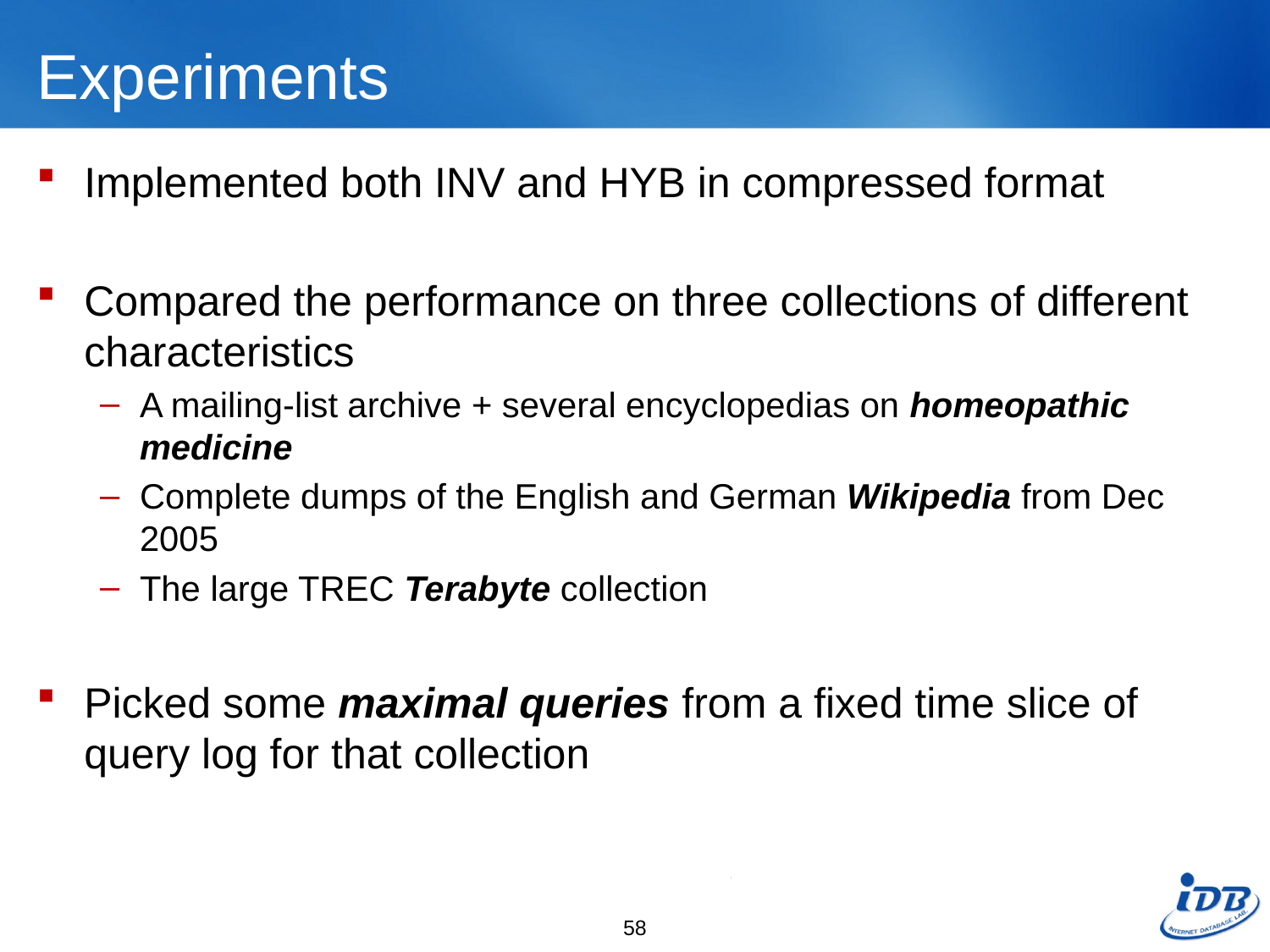

# Experiments
Implemented both INV and HYB in compressed format

Compared the performance on three collections of different characteristics
A mailing-list archive + several encyclopedias on homeopathic medicine
Complete dumps of the English and German Wikipedia from Dec 2005
The large TREC Terabyte collection

Picked some maximal queries from a fixed time slice of query log for that collection
58